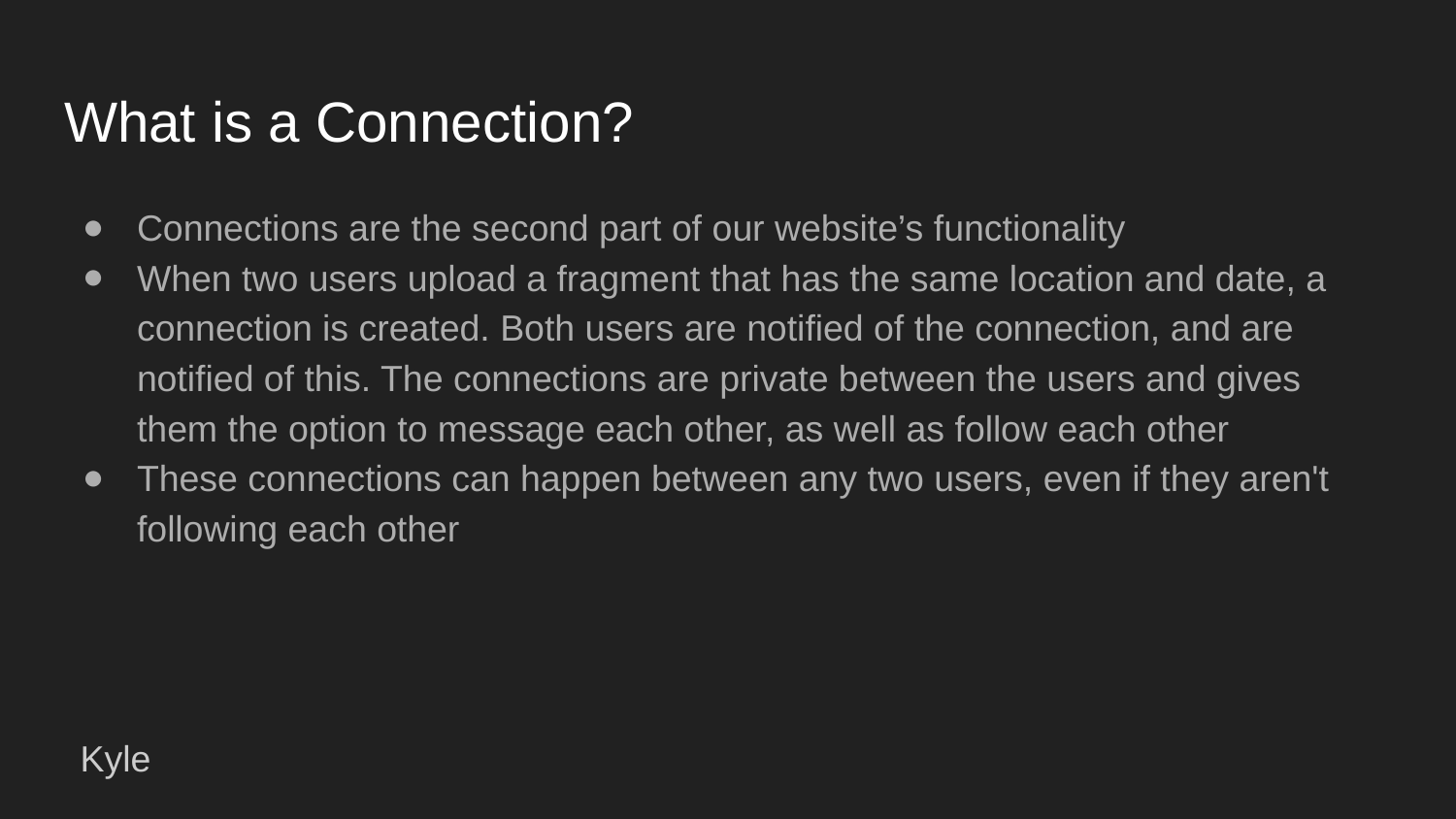

# What is a Connection?
Connections are the second part of our website’s functionality
When two users upload a fragment that has the same location and date, a connection is created. Both users are notified of the connection, and are notified of this. The connections are private between the users and gives them the option to message each other, as well as follow each other
These connections can happen between any two users, even if they aren't following each other
Kyle